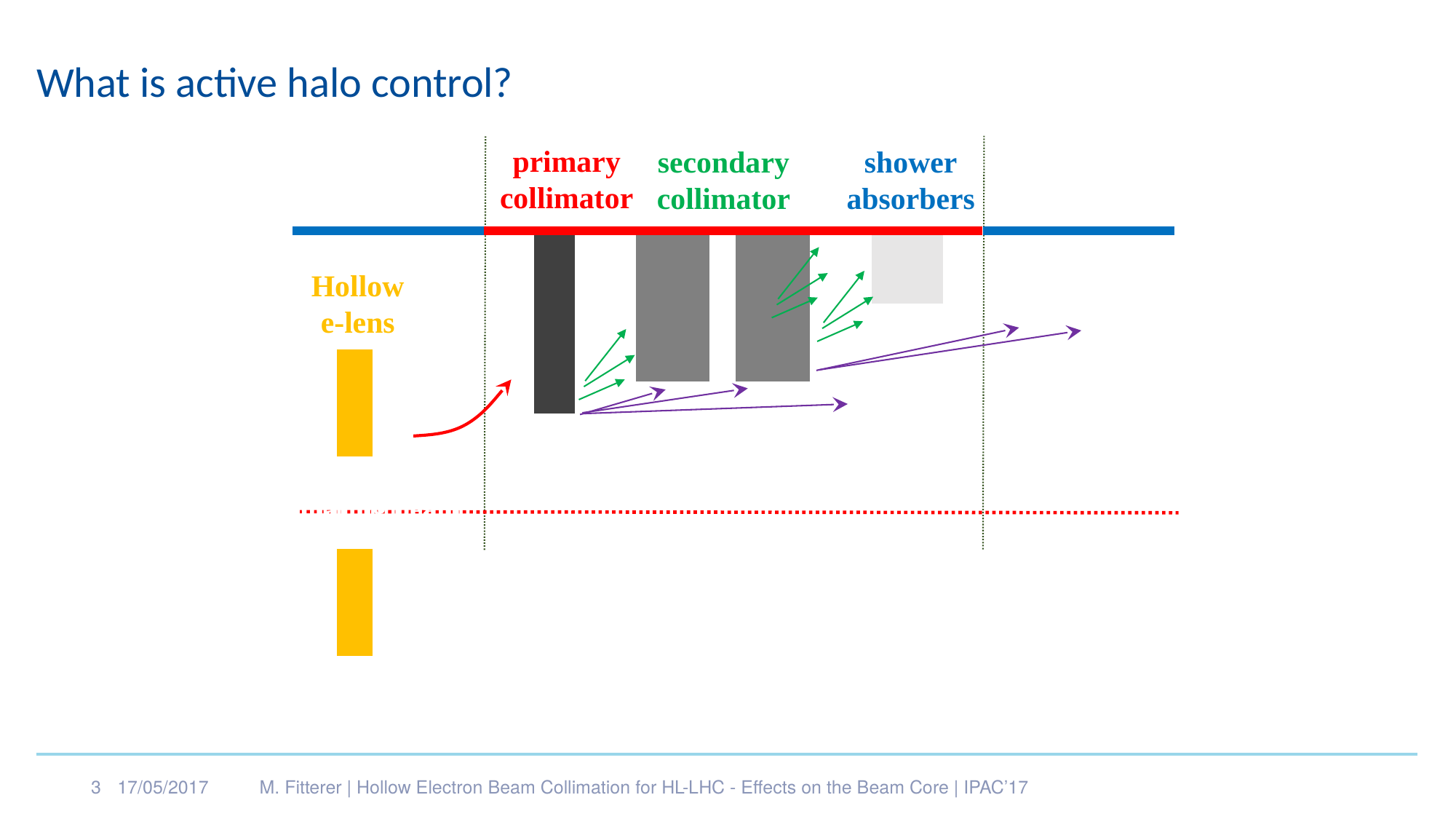

# What is active halo control?
primary
collimator
secondary
collimator
shower
absorbers

Hollow
e-lens

circulating beam
17/05/2017
3
M. Fitterer | Hollow Electron Beam Collimation for HL-LHC - Effects on the Beam Core | IPAC’17